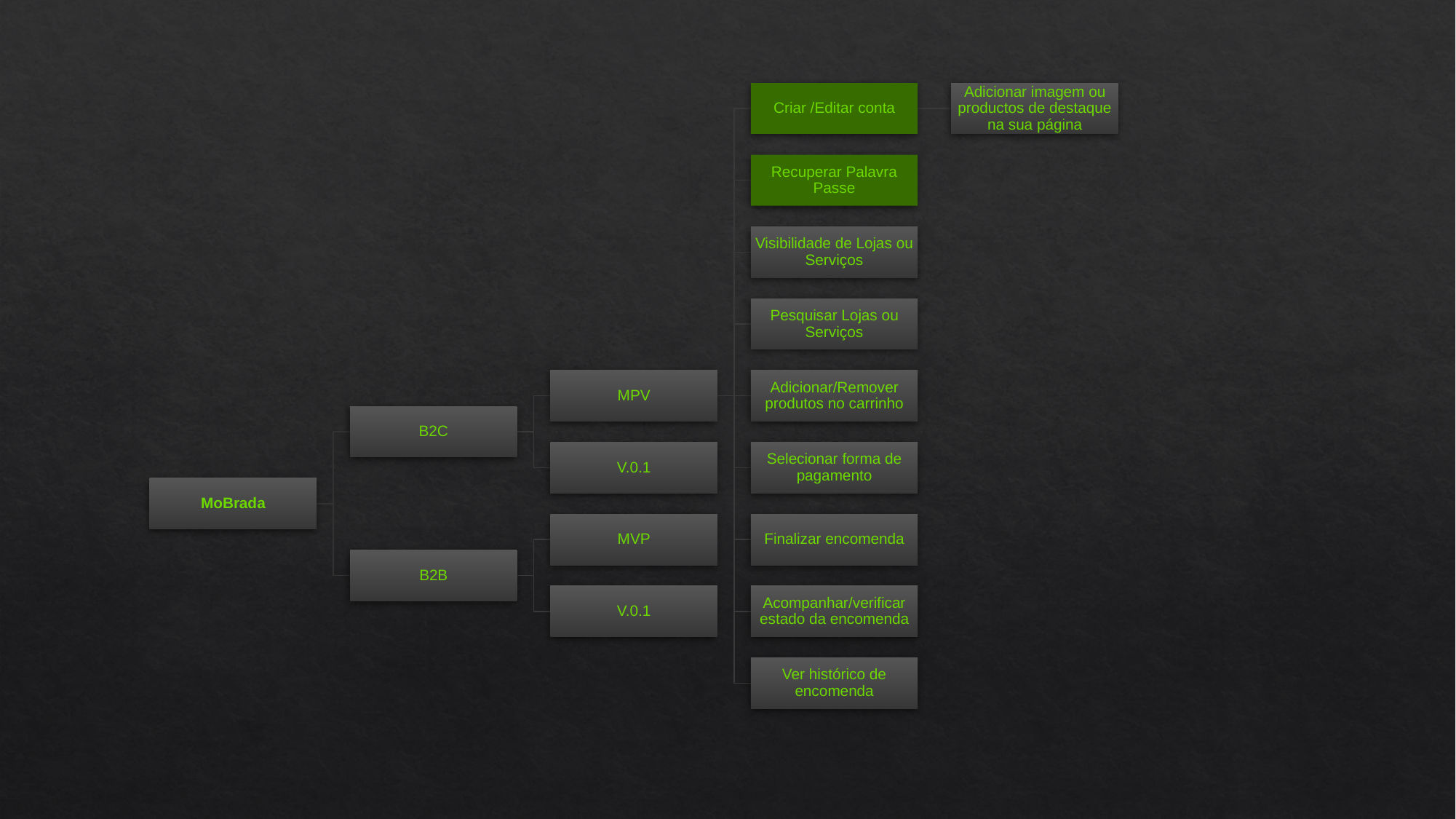

MoBrada
B2C
MPV
Criar /Editar conta
Adicionar imagem ou productos de destaque na sua página
Recuperar Palavra Passe
Visibilidade de Lojas ou Serviços
Pesquisar Lojas ou Serviços
Adicionar/Remover produtos no carrinho
Selecionar forma de pagamento
Finalizar encomenda
Acompanhar/verificar estado da encomenda
Ver histórico de encomenda
V.0.1
B2B
MVP
V.0.1